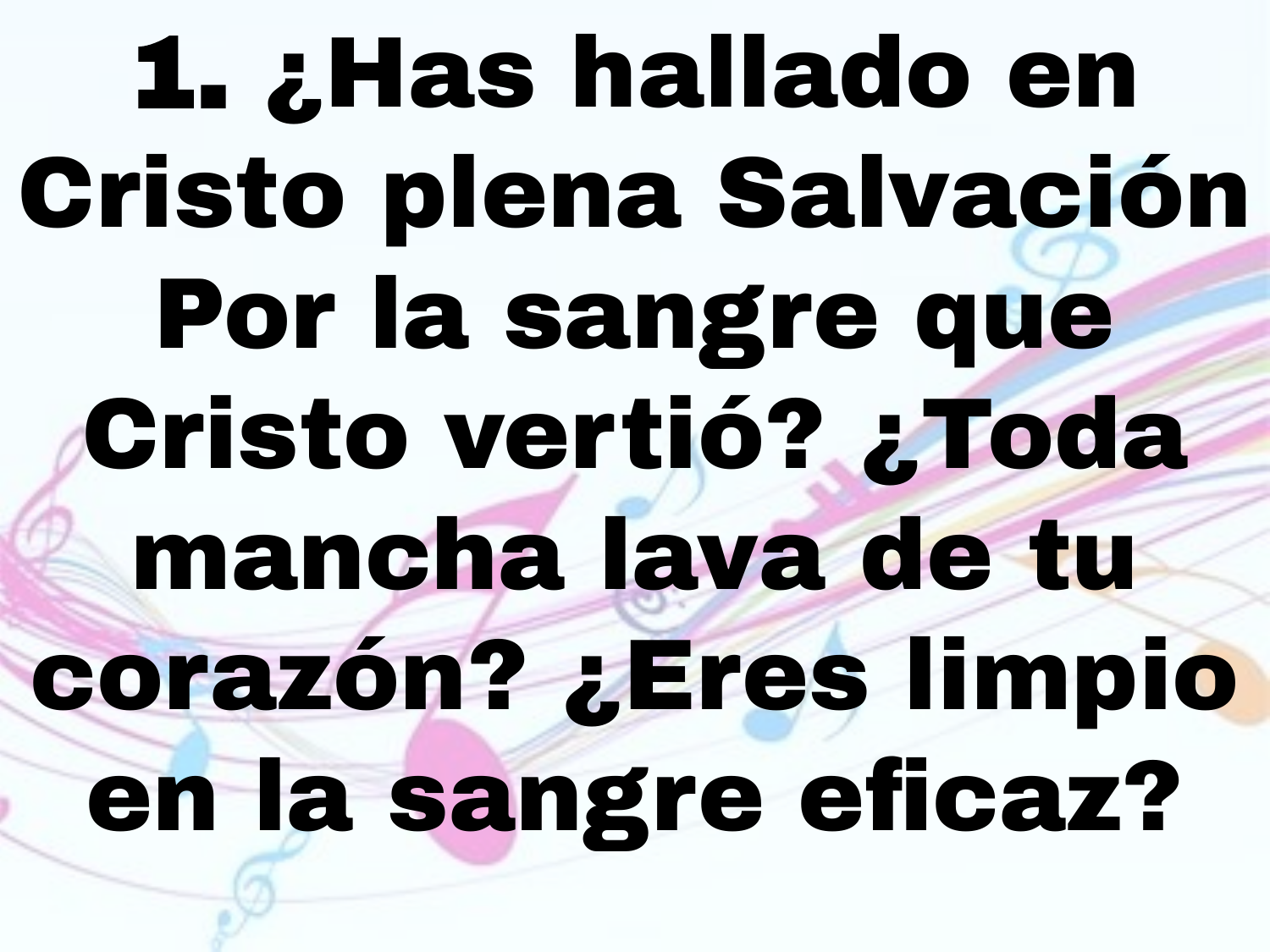

1. ¿Has hallado en Cristo plena Salvación Por la sangre que Cristo vertió? ¿Toda mancha lava de tu corazón? ¿Eres limpio en la sangre eficaz?